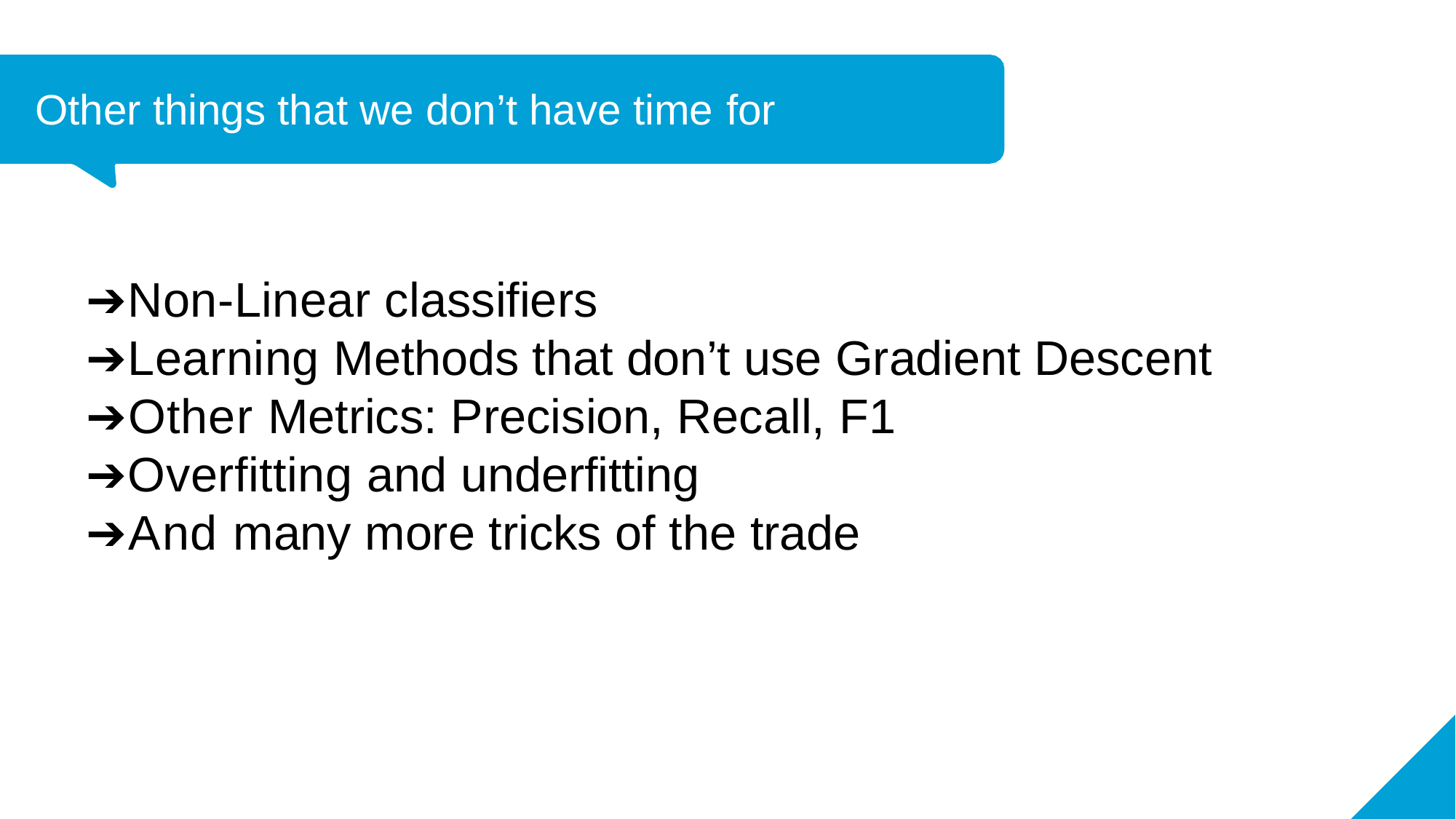

# Other things that we don’t have time for
➔Non-Linear classifiers
➔Learning Methods that don’t use Gradient Descent
➔Other Metrics: Precision, Recall, F1
➔Overfitting and underfitting
➔And many more tricks of the trade